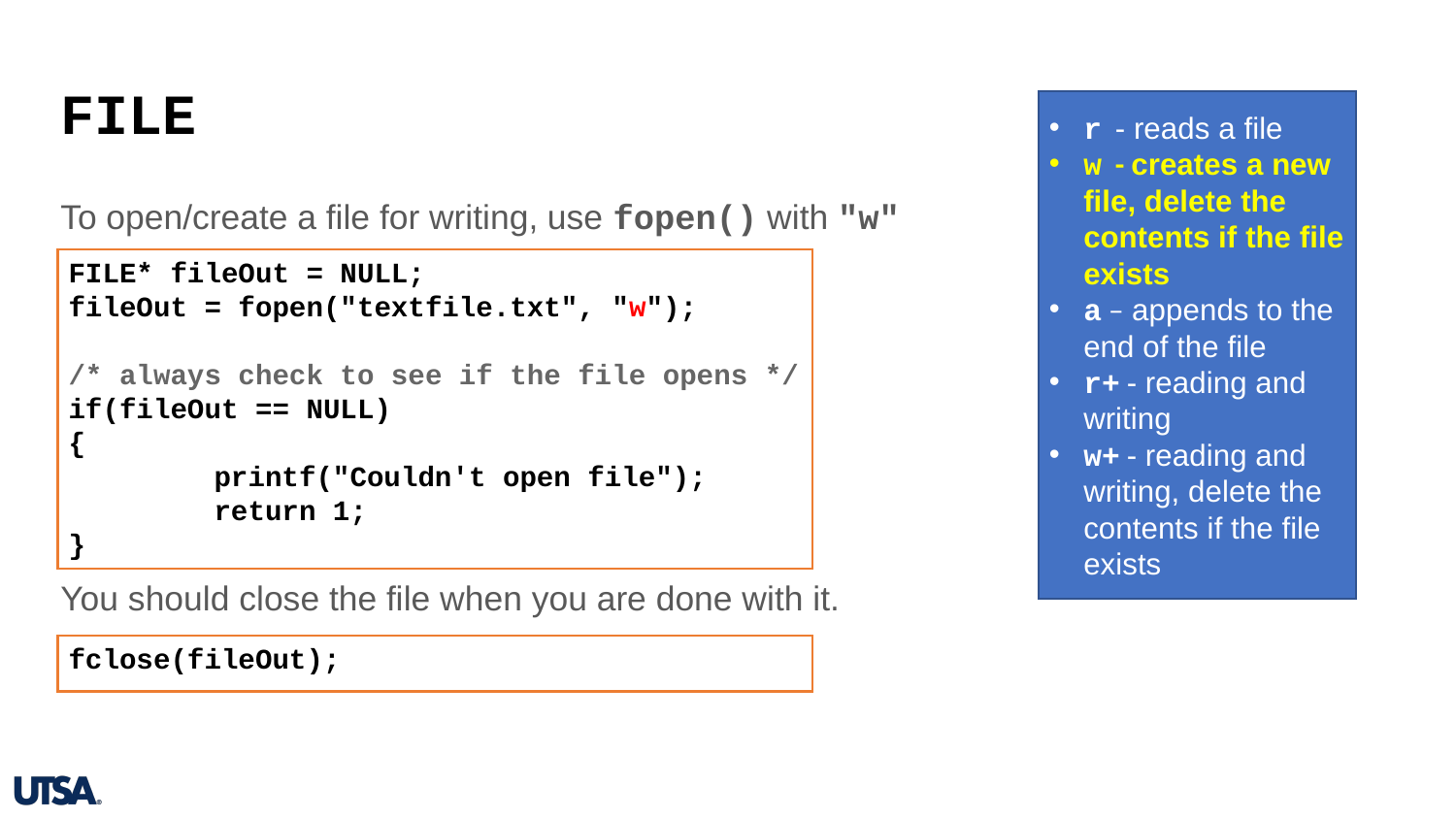

# FILE
r  - reads a file
w  - creates a new file, delete the contents if the file exists
a – appends to the end of the file
r+ - reading and writing
w+ - reading and writing, delete the contents if the file exists
To open/create a file for writing, use fopen() with "w"

You should close the file when you are done with it.

FILE* fileOut = NULL;
fileOut = fopen("textfile.txt", "w");

/* always check to see if the file opens */
if(fileOut == NULL)
{
	printf("Couldn't open file");
	return 1;
}
fclose(fileOut);